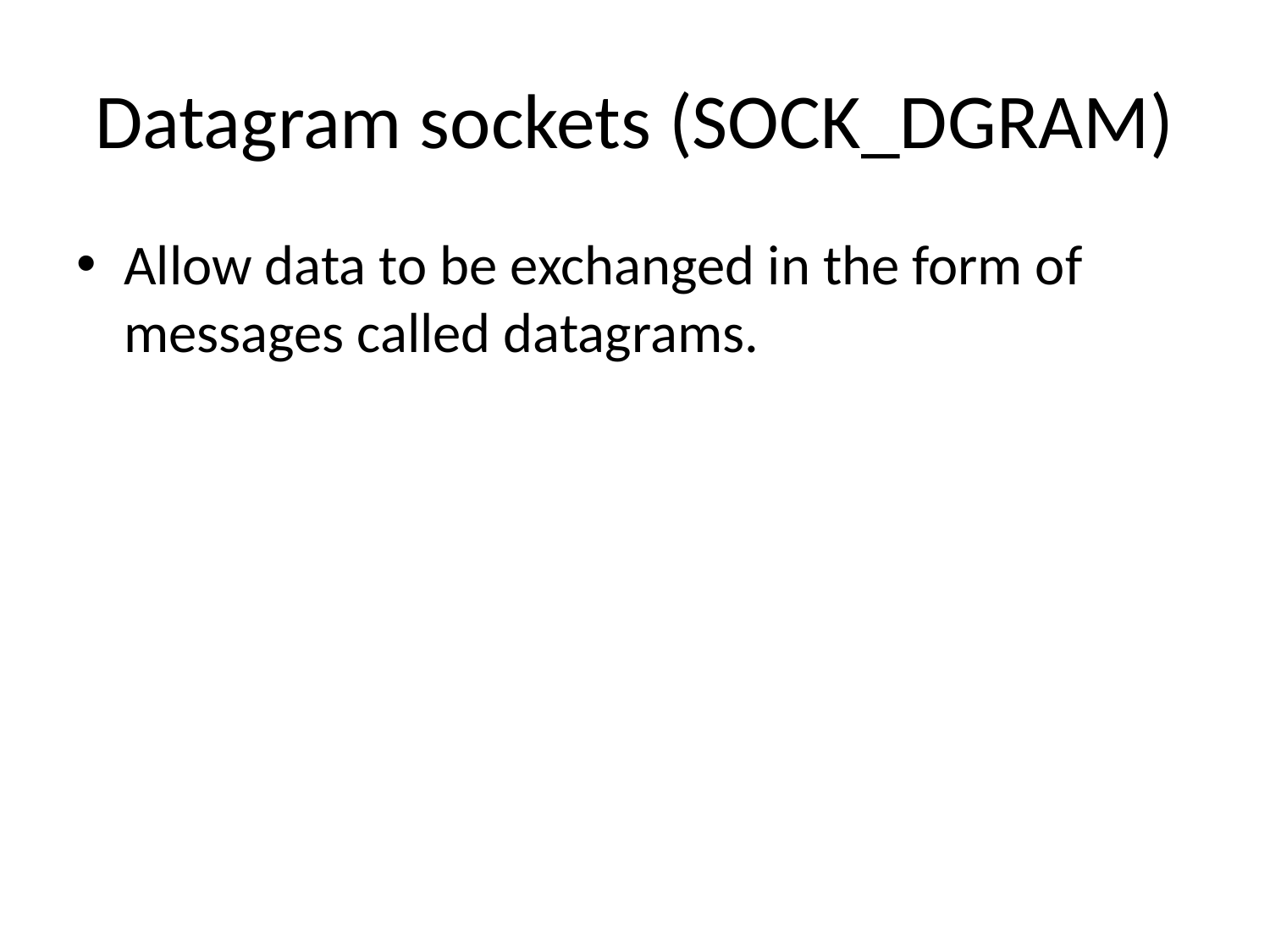

# Datagram sockets (SOCK_DGRAM)
Allow data to be exchanged in the form of messages called datagrams.